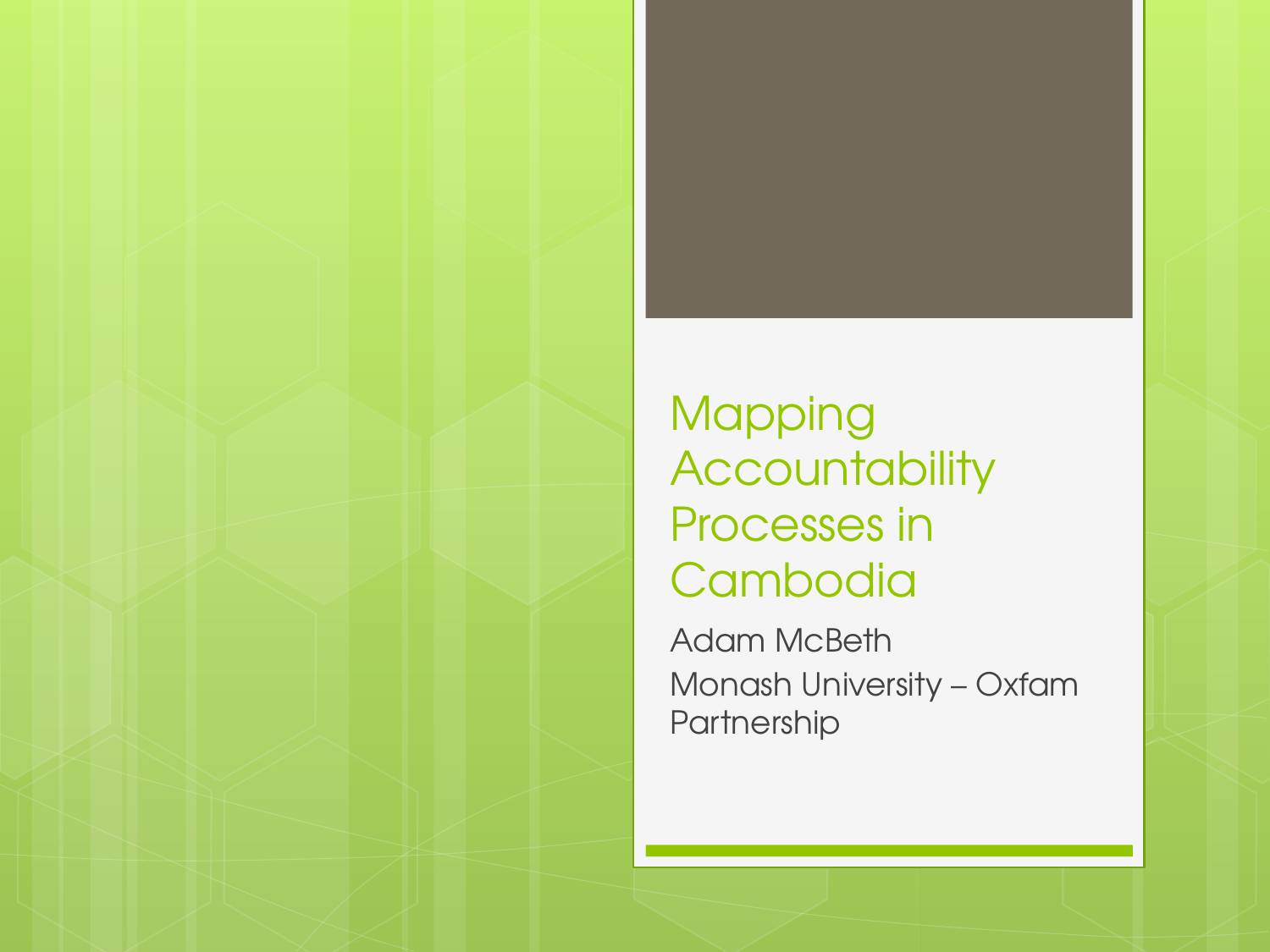

# Mapping Accountability Processes in Cambodia
Adam McBeth
Monash University – Oxfam Partnership